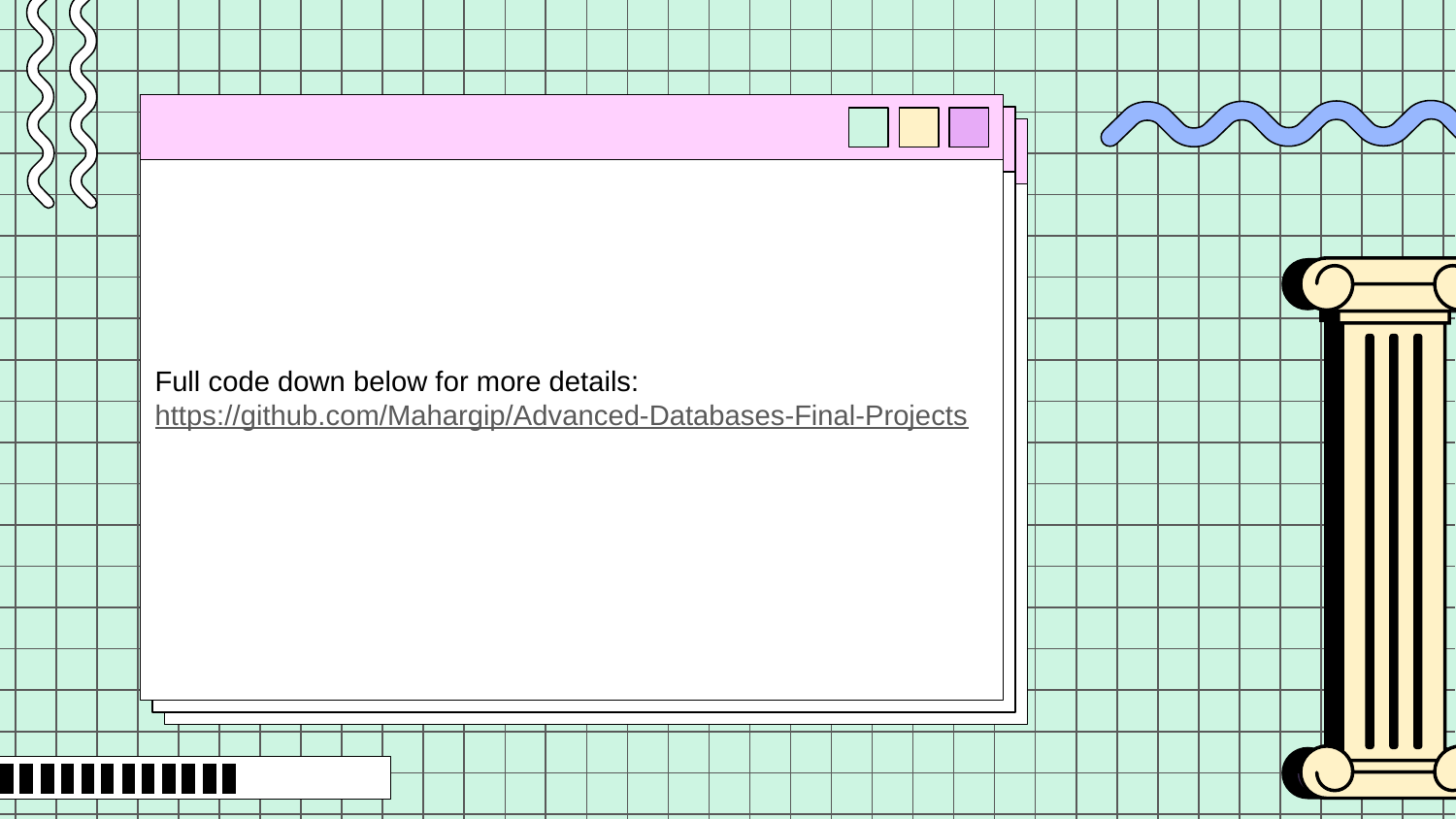

Full code down below for more details:
https://github.com/Mahargip/Advanced-Databases-Final-Projects